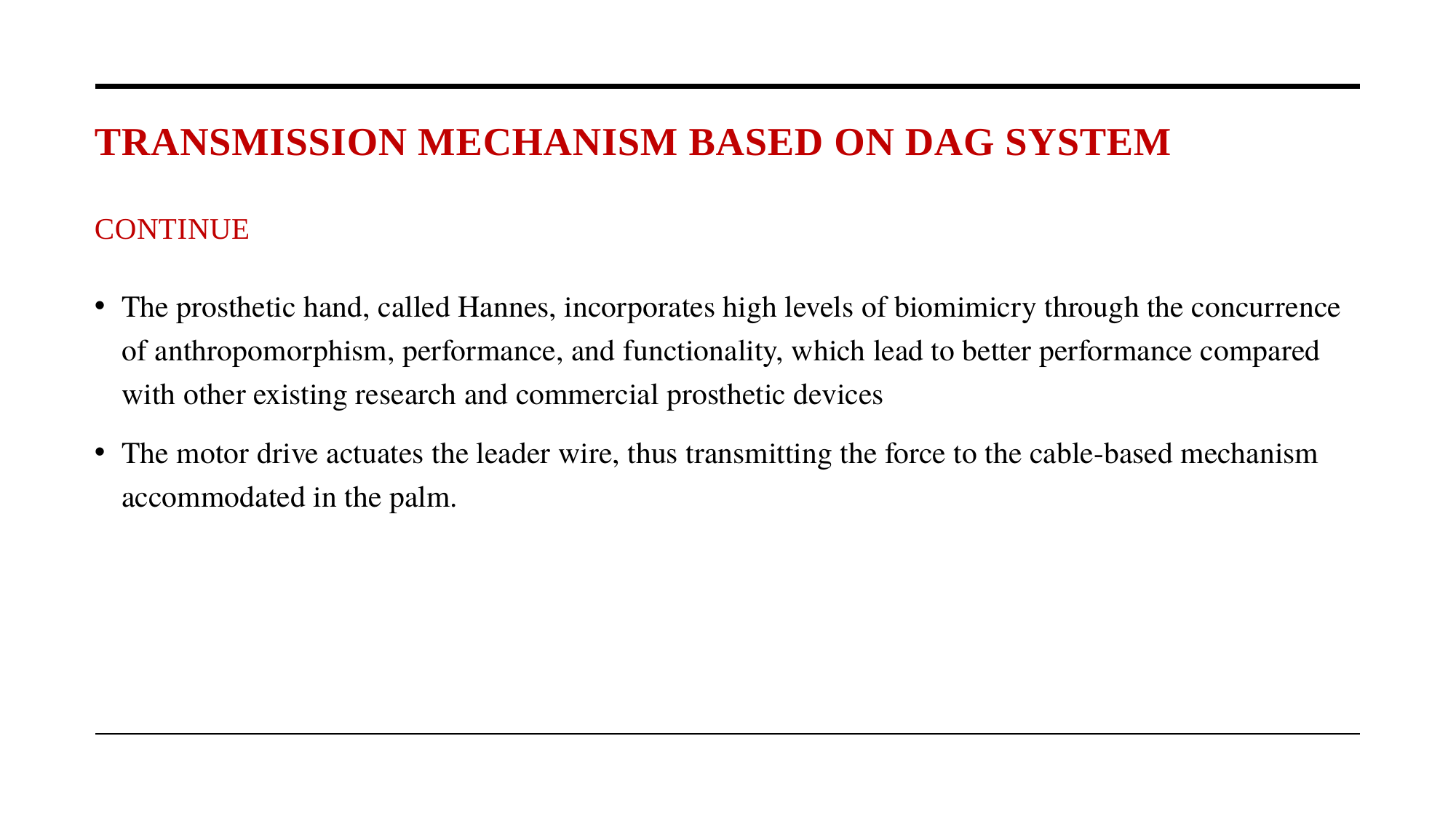

# TRANSMISSION MECHANISM BASED ON DAG SYSTEM CONTINUE
The prosthetic hand, called Hannes, incorporates high levels of biomimicry through the concurrence of anthropomorphism, performance, and functionality, which lead to better performance compared with other existing research and commercial prosthetic devices
The motor drive actuates the leader wire, thus transmitting the force to the cable-based mechanism accommodated in the palm.